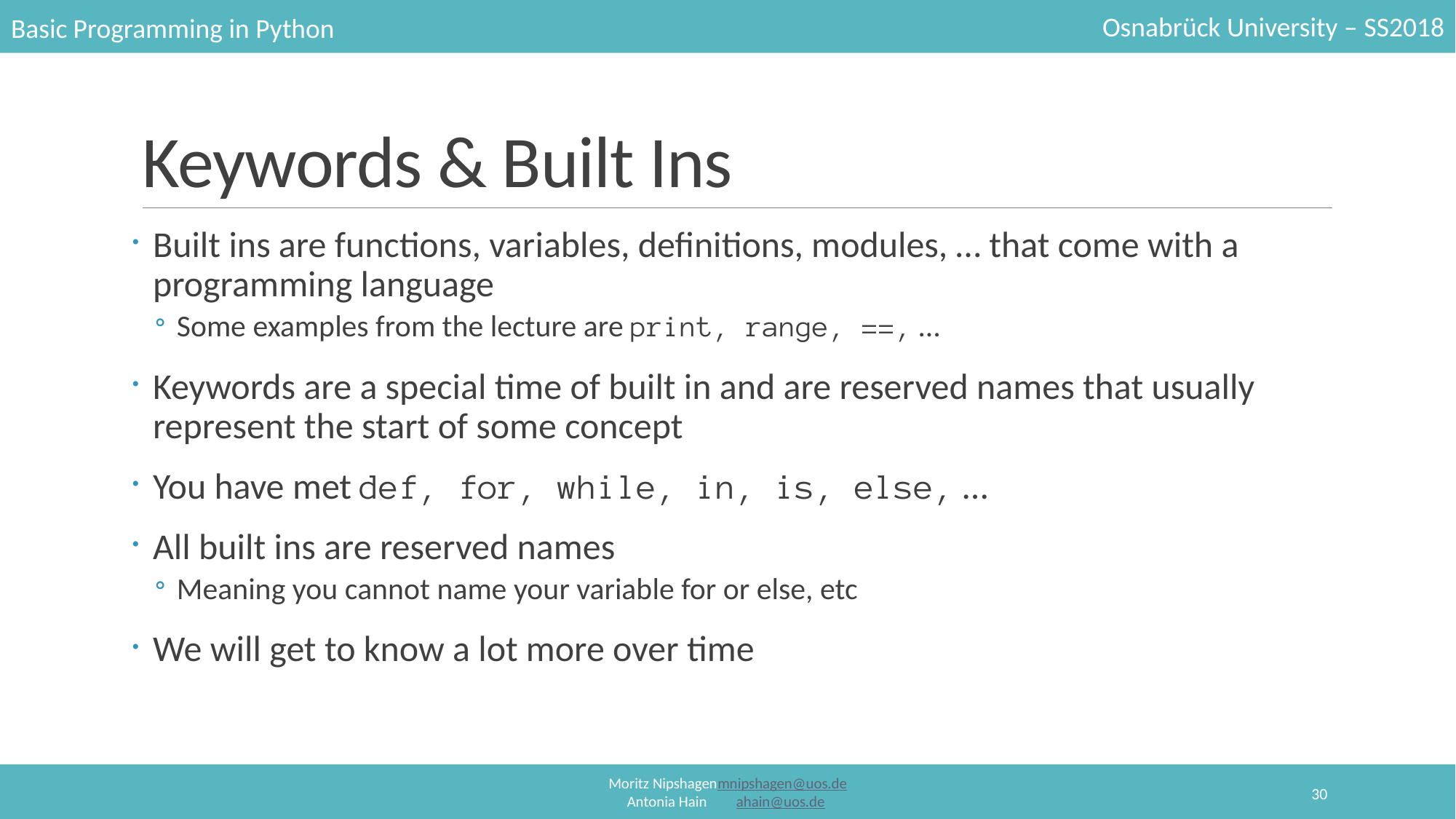

# Keywords & Built Ins
Built ins are functions, variables, definitions, modules, … that come with a programming language
Some examples from the lecture are print, range, ==, …
Keywords are a special time of built in and are reserved names that usually represent the start of some concept
You have met def, for, while, in, is, else, …
All built ins are reserved names
Meaning you cannot name your variable for or else, etc
We will get to know a lot more over time
30